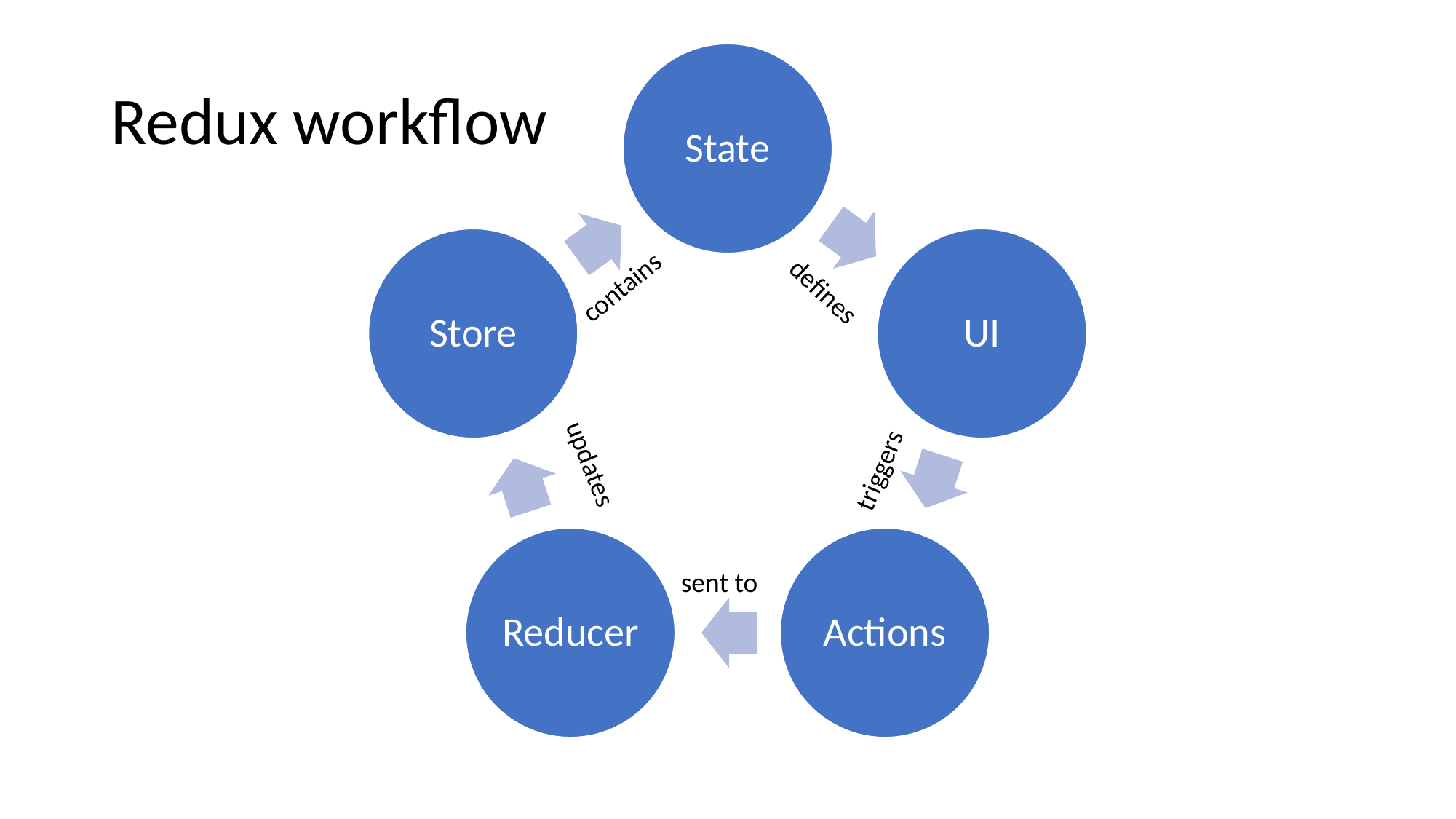

# Redux workflow
State

UI

Actions

Reducer

Store

contains
defines
updates
triggers
sent to